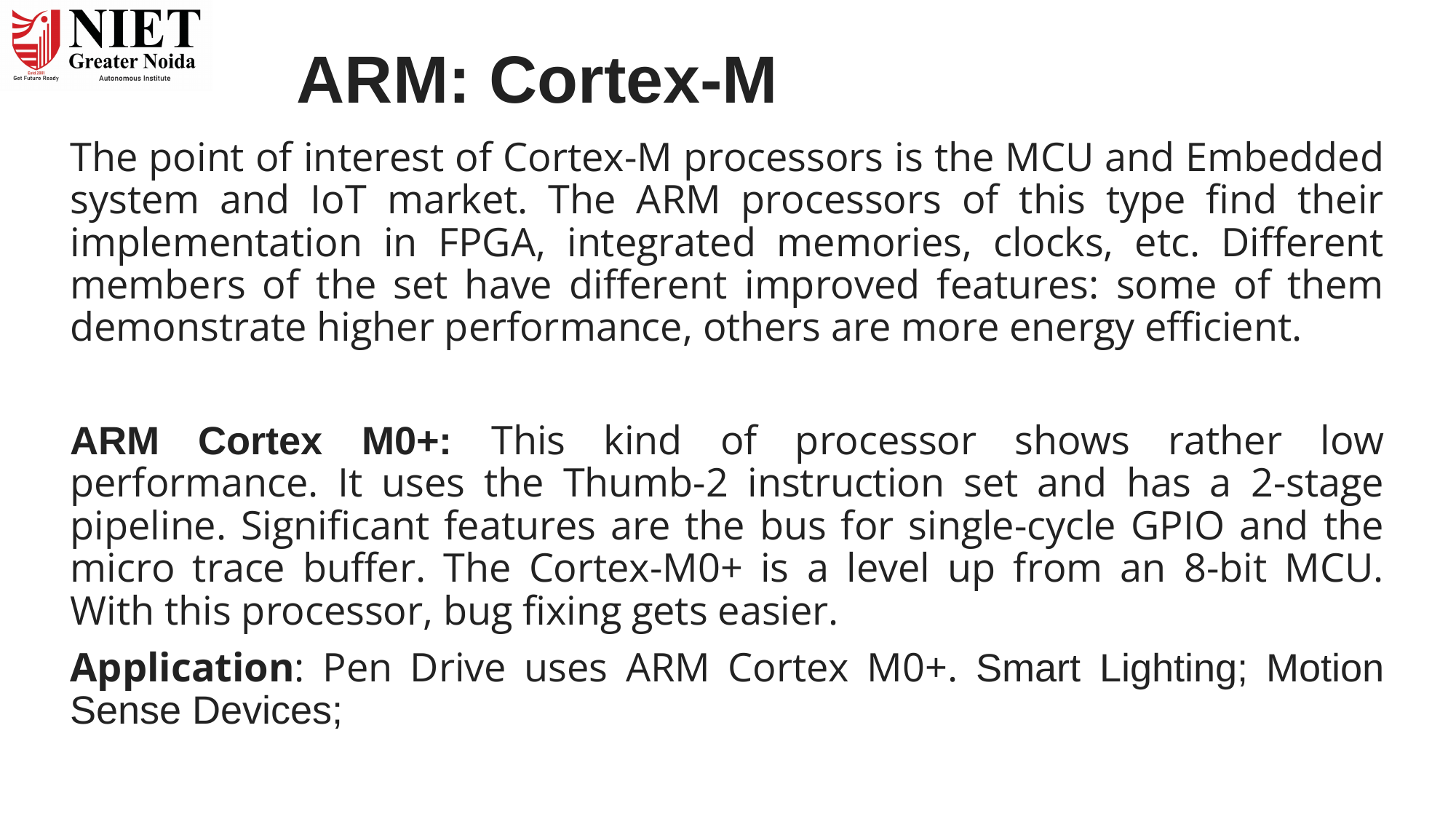

# ARM: Cortex-M
The point of interest of Cortex-M processors is the MCU and Embedded system and IoT market. The ARM processors of this type find their implementation in FPGA, integrated memories, clocks, etc. Different members of the set have different improved features: some of them demonstrate higher performance, others are more energy efficient.

ARM Cortex M0+: This kind of processor shows rather low performance. It uses the Thumb-2 instruction set and has a 2-stage pipeline. Significant features are the bus for single-cycle GPIO and the micro trace buffer. The Cortex-M0+ is a level up from an 8-bit MCU. With this processor, bug fixing gets easier.
Application: Pen Drive uses ARM Cortex M0+. Smart Lighting; Motion Sense Devices;